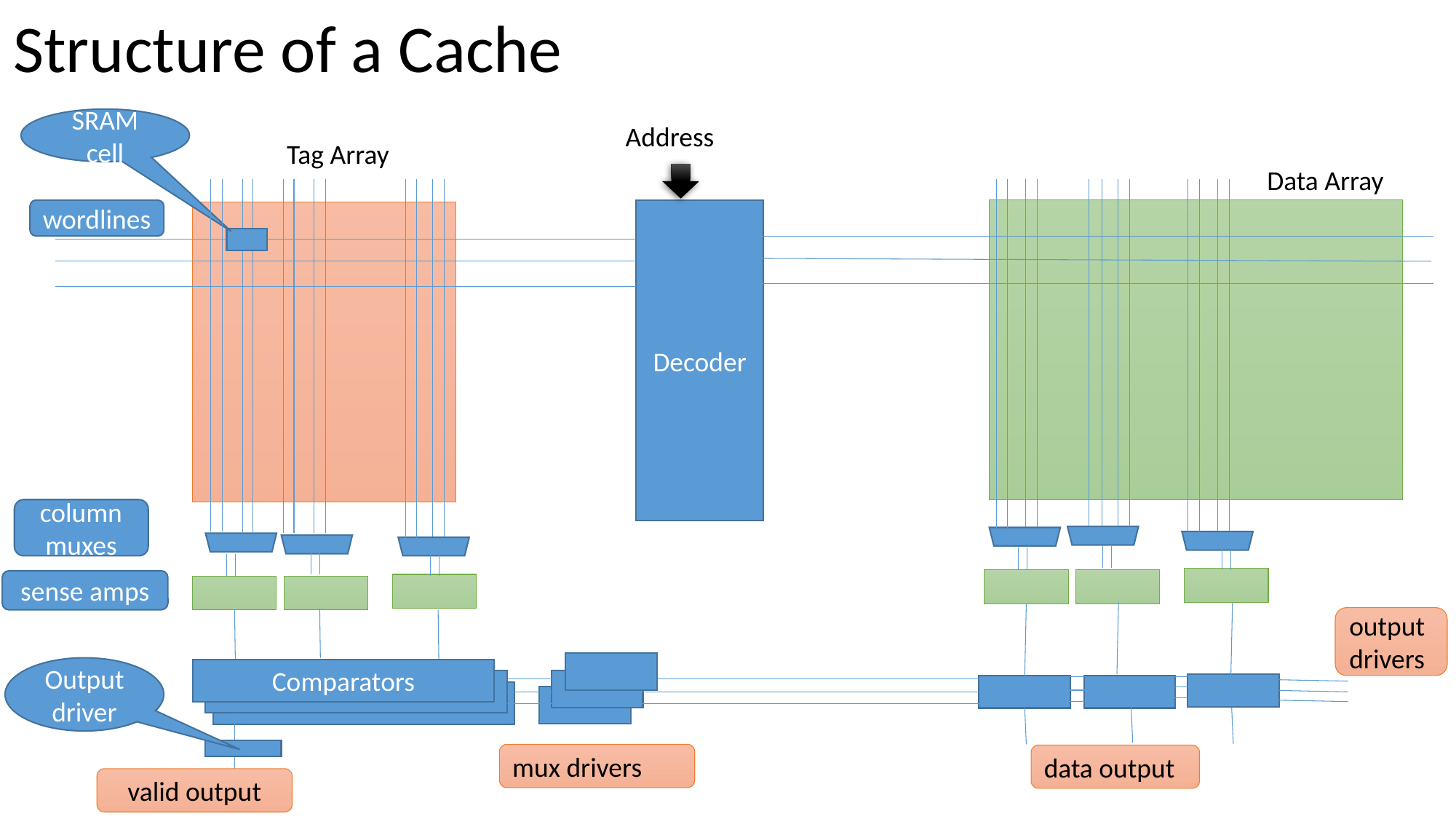

# Structure of a Cache
SRAM cell
Address
Tag Array
Data Array

Decoder
wordlines

column muxes

sense amps

output drivers

Output driver
Comparators

mux drivers
data output
valid output